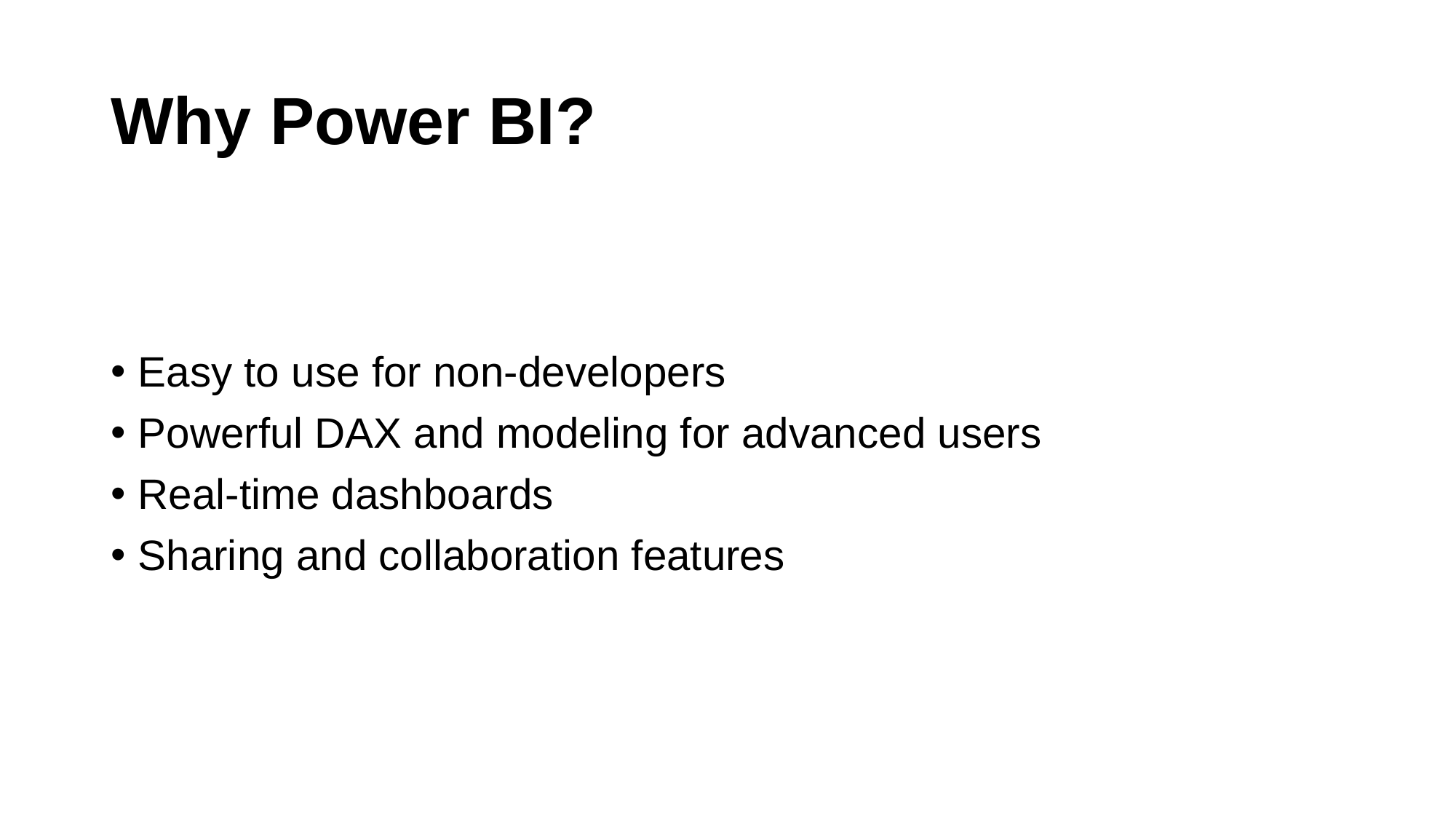

# Why Power BI?

Easy to use for non-developers
Powerful DAX and modeling for advanced users
Real-time dashboards
Sharing and collaboration features